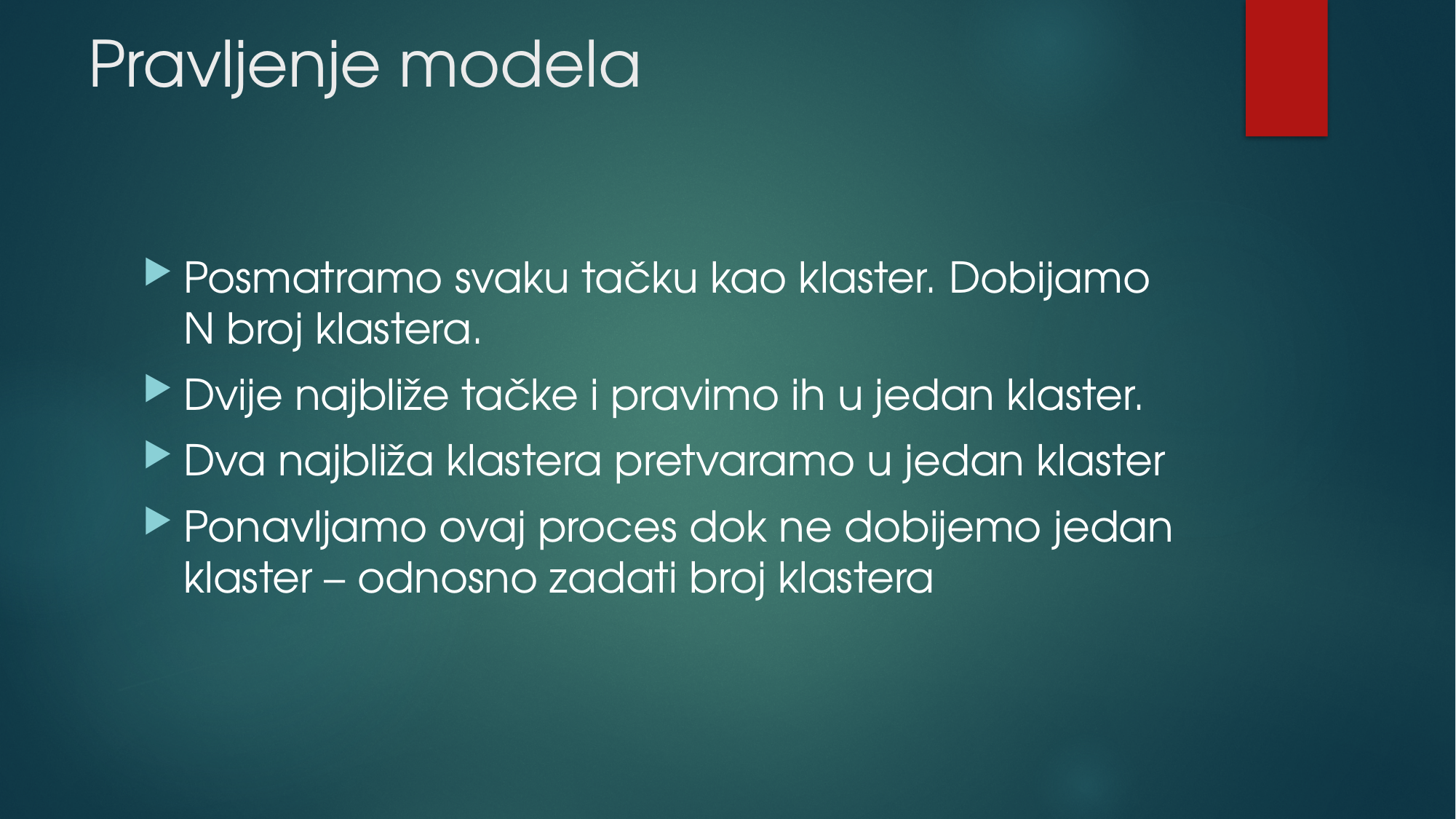

# Pravljenje modela
Posmatramo svaku tačku kao klaster. Dobijamo N broj klastera.
Dvije najbliže tačke i pravimo ih u jedan klaster.
Dva najbliža klastera pretvaramo u jedan klaster
Ponavljamo ovaj proces dok ne dobijemo jedan klaster – odnosno zadati broj klastera